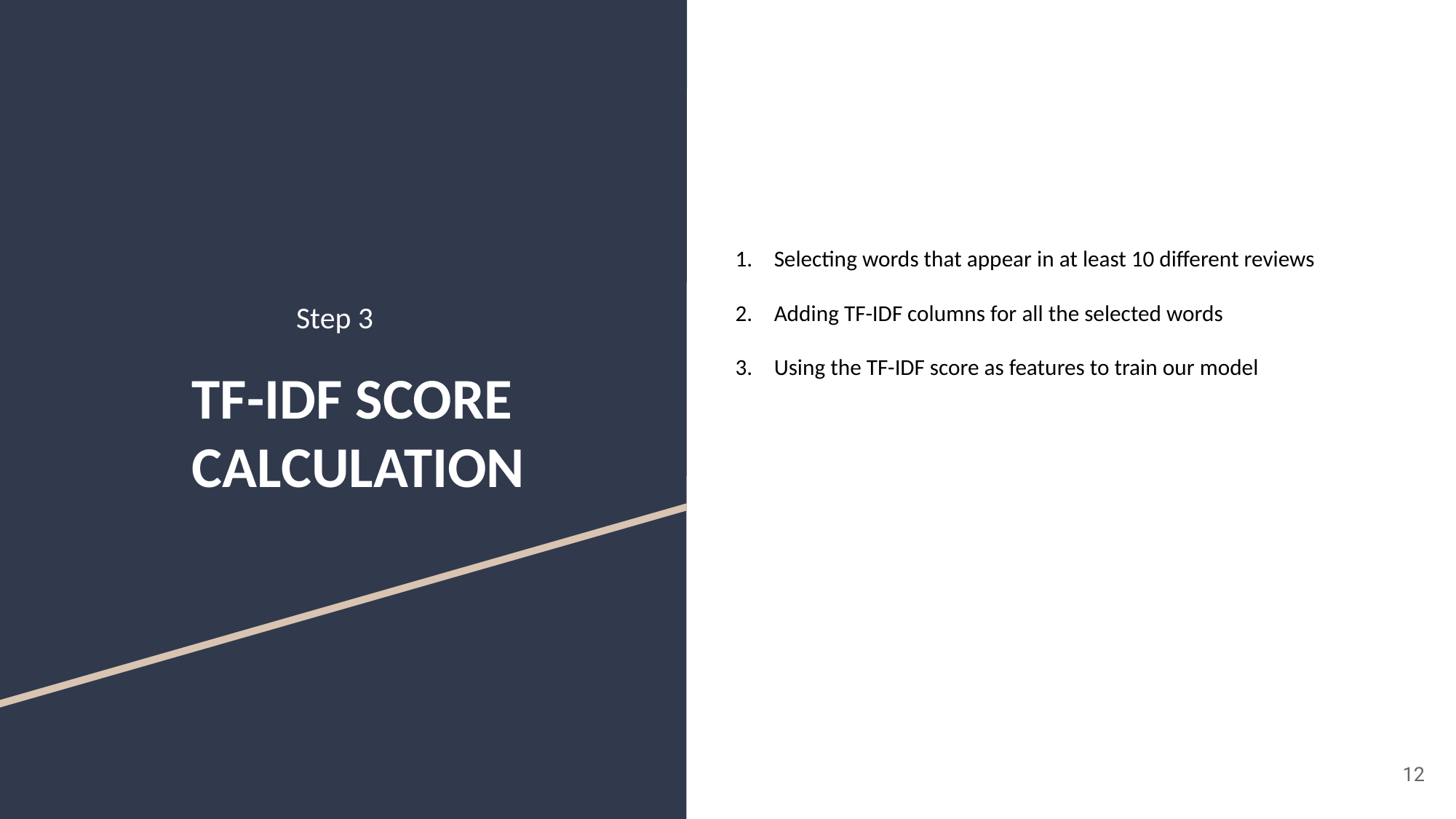

Selecting words that appear in at least 10 different reviews

Adding TF-IDF columns for all the selected words

Using the TF-IDF score as features to train our model

Step 3
# TF-IDF SCORE
CALCULATION

12